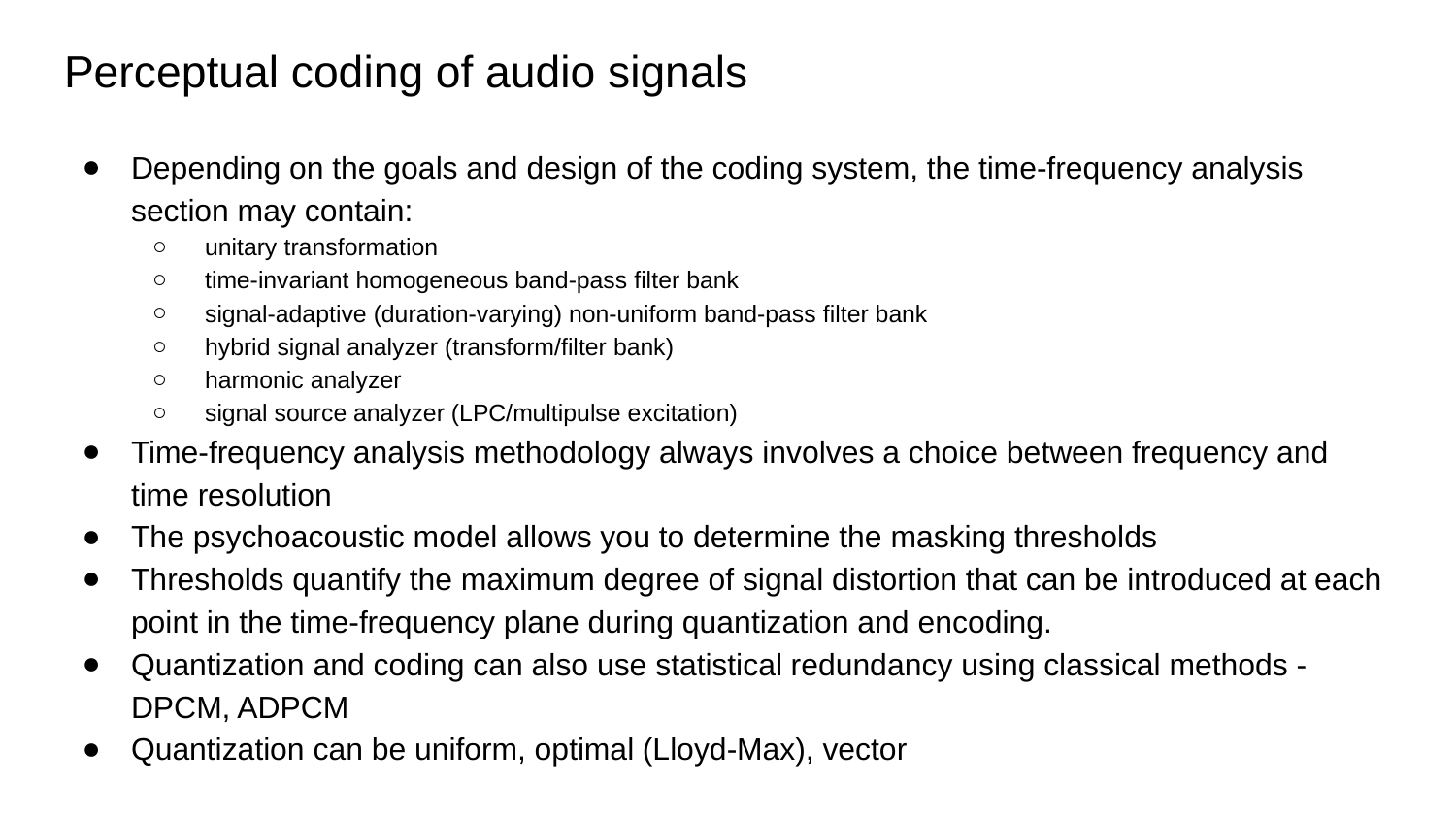

# Perceptual coding of audio signals
Depending on the goals and design of the coding system, the time-frequency analysis section may contain:
 unitary transformation
 time-invariant homogeneous band-pass filter bank
 signal-adaptive (duration-varying) non-uniform band-pass filter bank
 hybrid signal analyzer (transform/filter bank)
 harmonic analyzer
 signal source analyzer (LPC/multipulse excitation)
Time-frequency analysis methodology always involves a choice between frequency and time resolution
The psychoacoustic model allows you to determine the masking thresholds
Thresholds quantify the maximum degree of signal distortion that can be introduced at each point in the time-frequency plane during quantization and encoding.
Quantization and coding can also use statistical redundancy using classical methods - DPCM, ADPCM
Quantization can be uniform, optimal (Lloyd-Max), vector